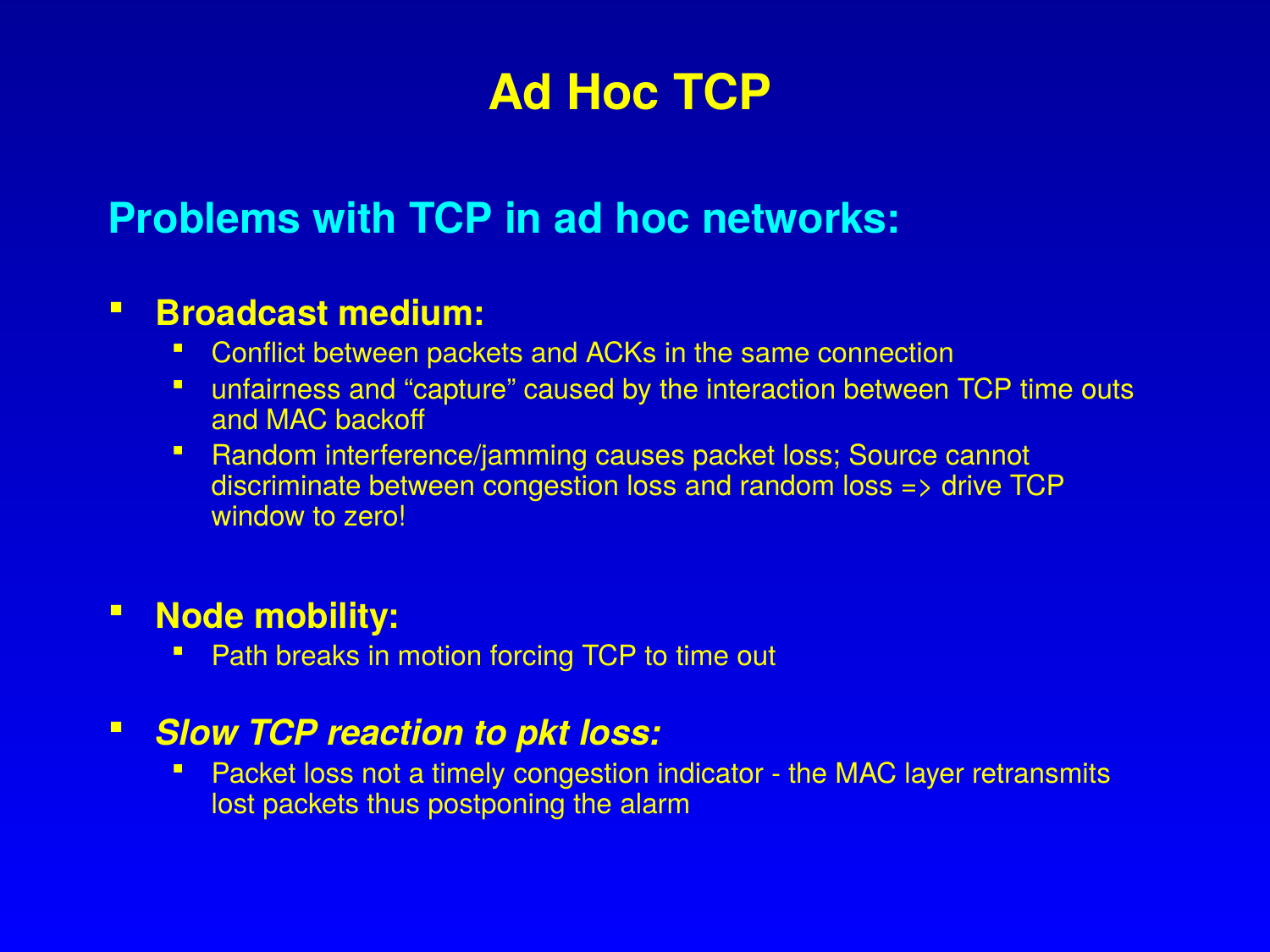

# Ad Hoc TCP
Problems with TCP in ad hoc networks:

Broadcast medium:
Conflict between packets and ACKs in the same connection
unfairness and “capture” caused by the interaction between TCP time outs and MAC backoff
Random interference/jamming causes packet loss; Source cannot discriminate between congestion loss and random loss => drive TCP window to zero!

Node mobility:
Path breaks in motion forcing TCP to time out

Slow TCP reaction to pkt loss:
Packet loss not a timely congestion indicator - the MAC layer retransmits lost packets thus postponing the alarm